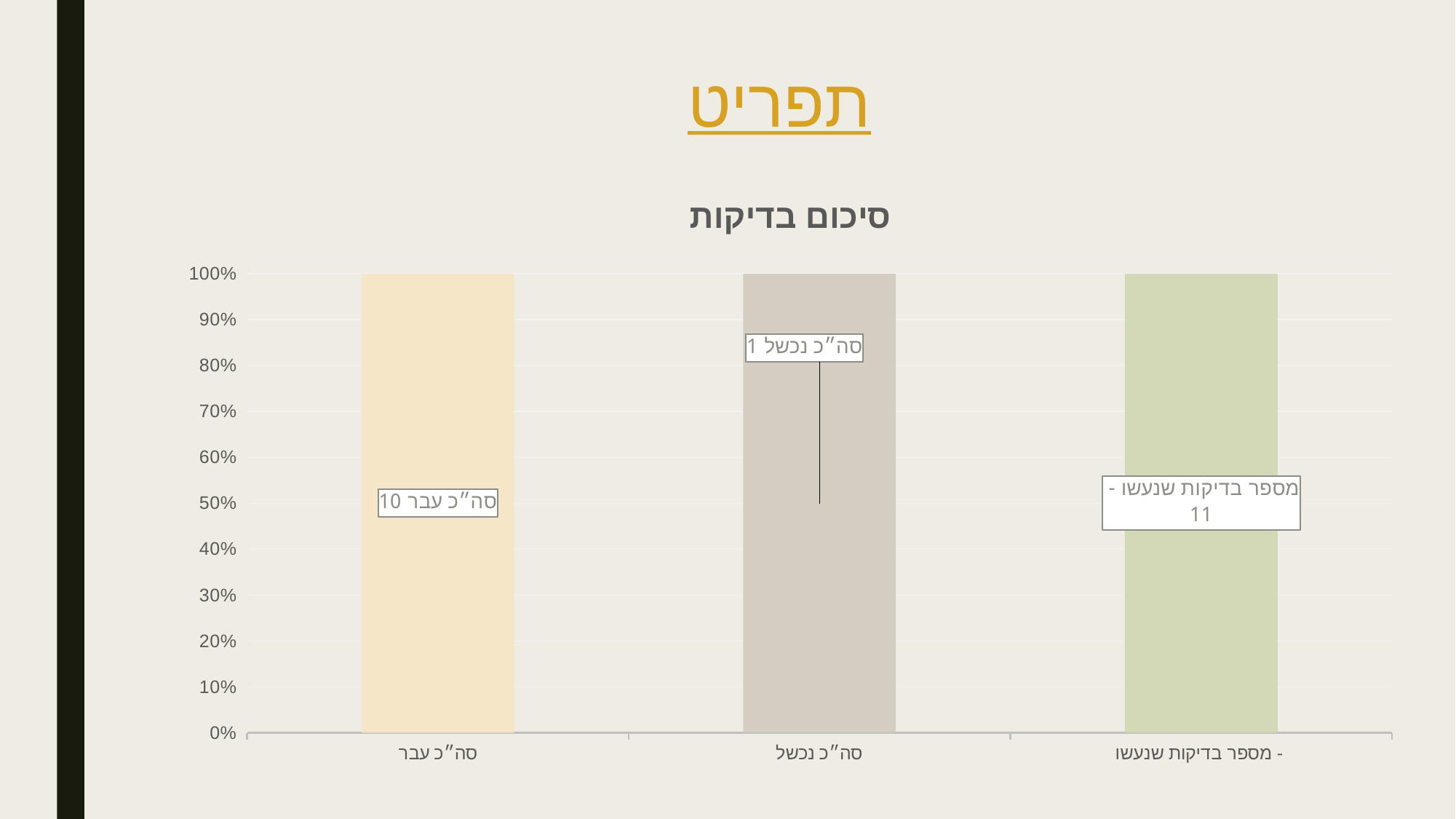

# תפריט

### Chart:

| Category | סיכום בדיקות |
|---|---|
| סה״כ עבר | 10.0 |
| סה״כ נכשל | 1.0 |
| מספר בדיקות שנעשו -  | 11.0 |